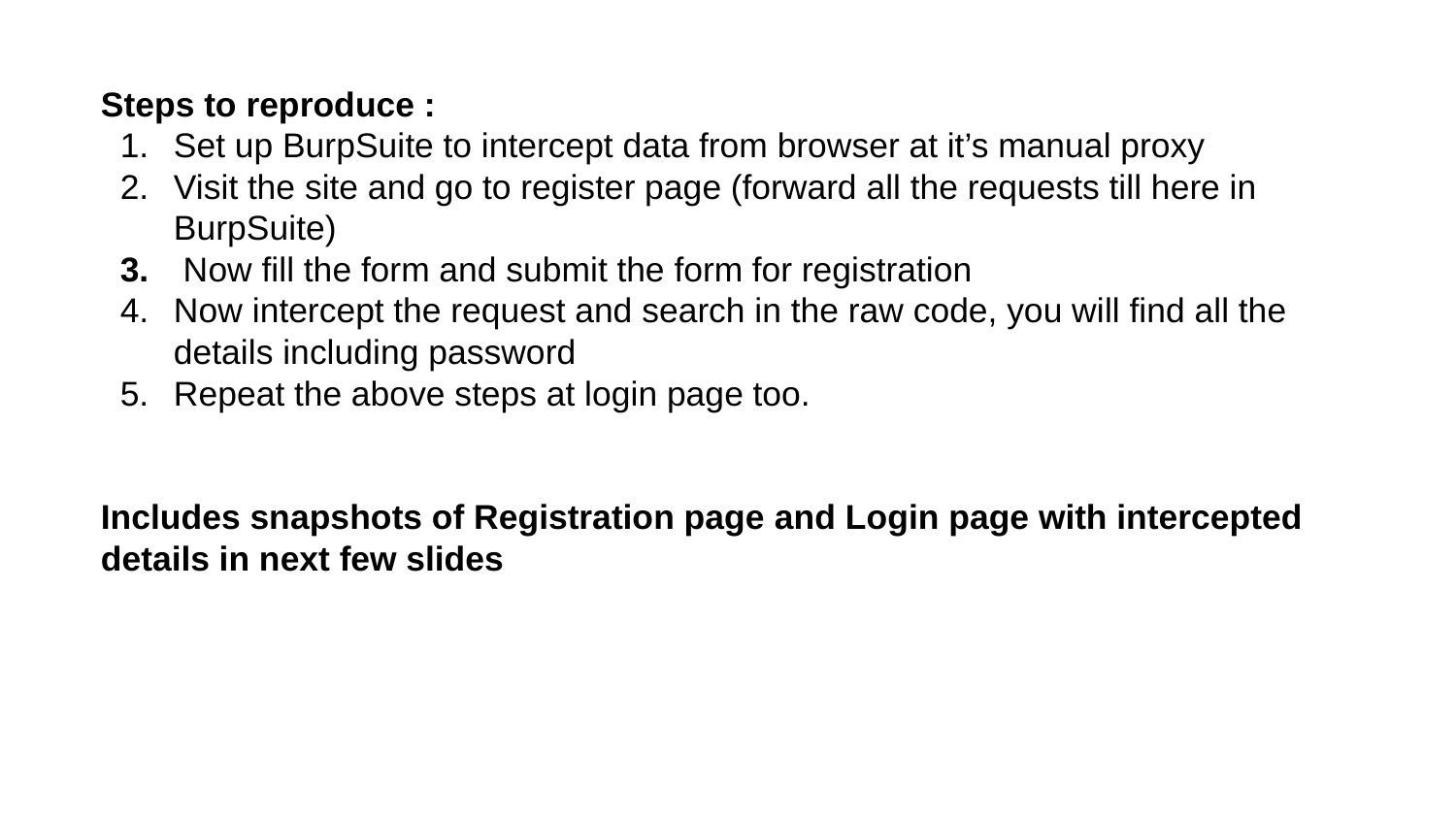

Steps to reproduce :
Set up BurpSuite to intercept data from browser at it’s manual proxy
Visit the site and go to register page (forward all the requests till here in BurpSuite)
 Now fill the form and submit the form for registration
Now intercept the request and search in the raw code, you will find all the details including password
Repeat the above steps at login page too.

Includes snapshots of Registration page and Login page with intercepted details in next few slides